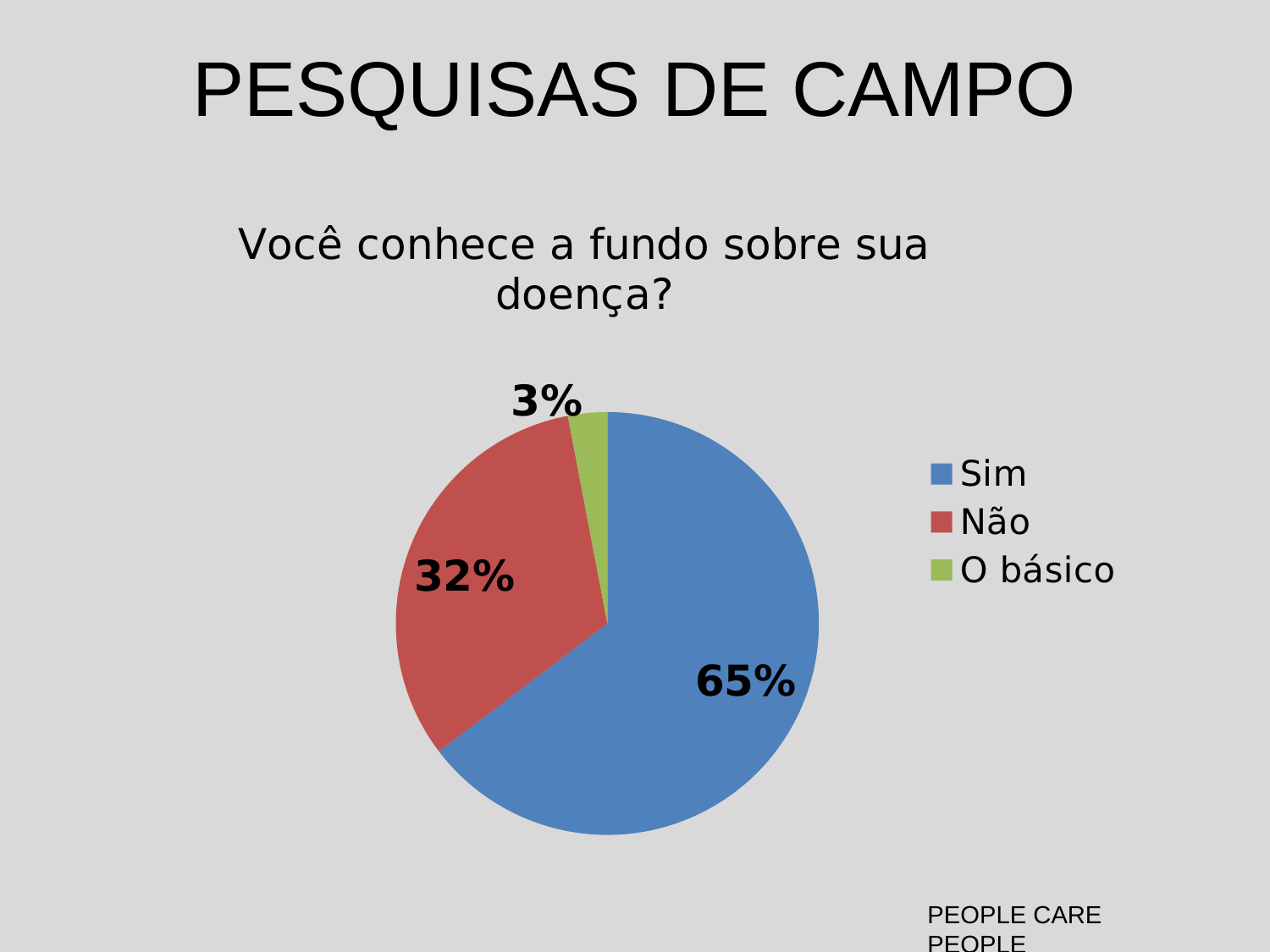

PESQUISAS DE CAMPO

### Chart:

| Category | Você conhece a fundo sobre sua doença? |
|---|---|
| Sim | 30.2 |
| Não | 15.1 |
| O básico | 1.4 |